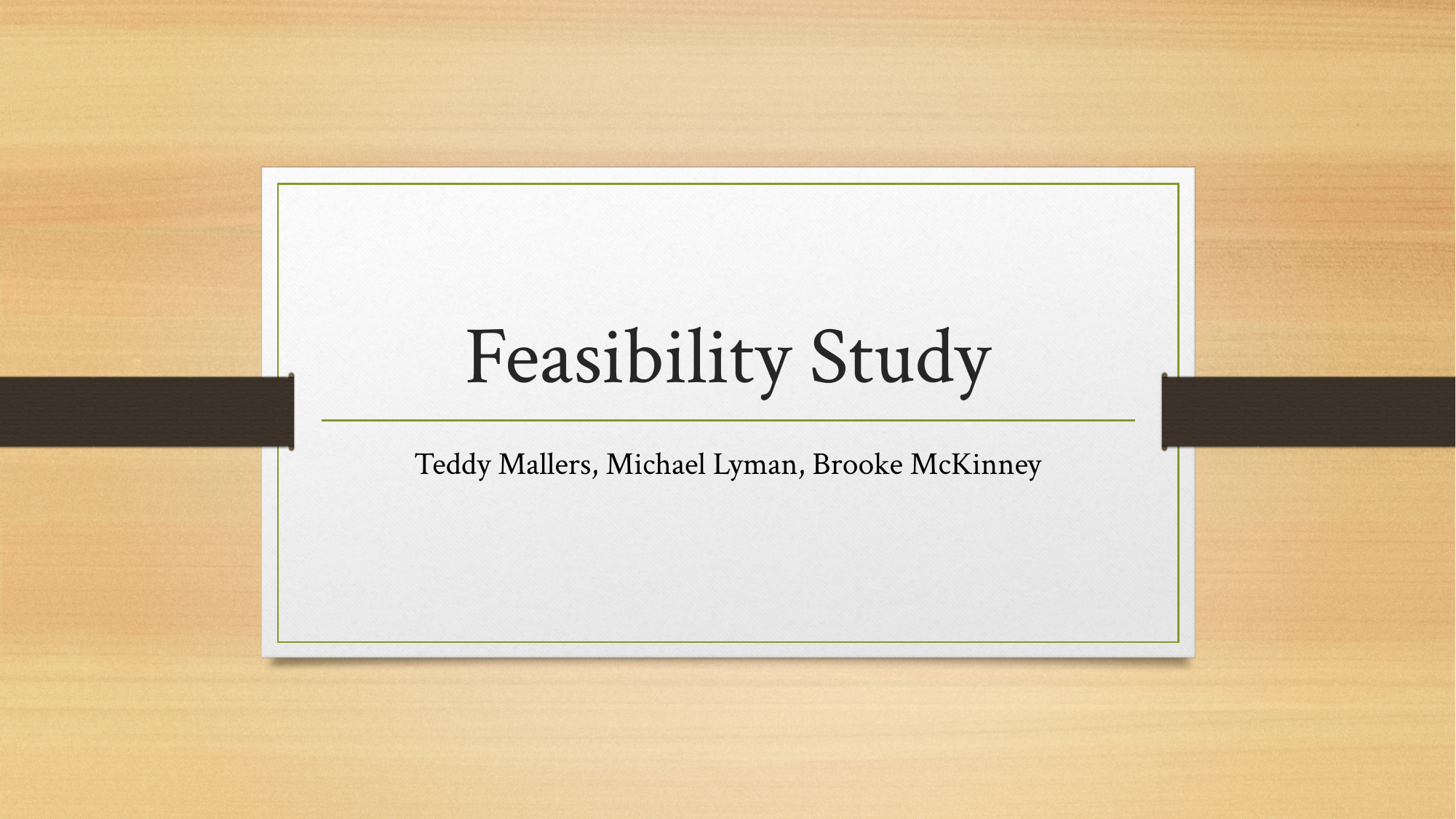

# Feasibility Study
Teddy Mallers, Michael Lyman, Brooke McKinney